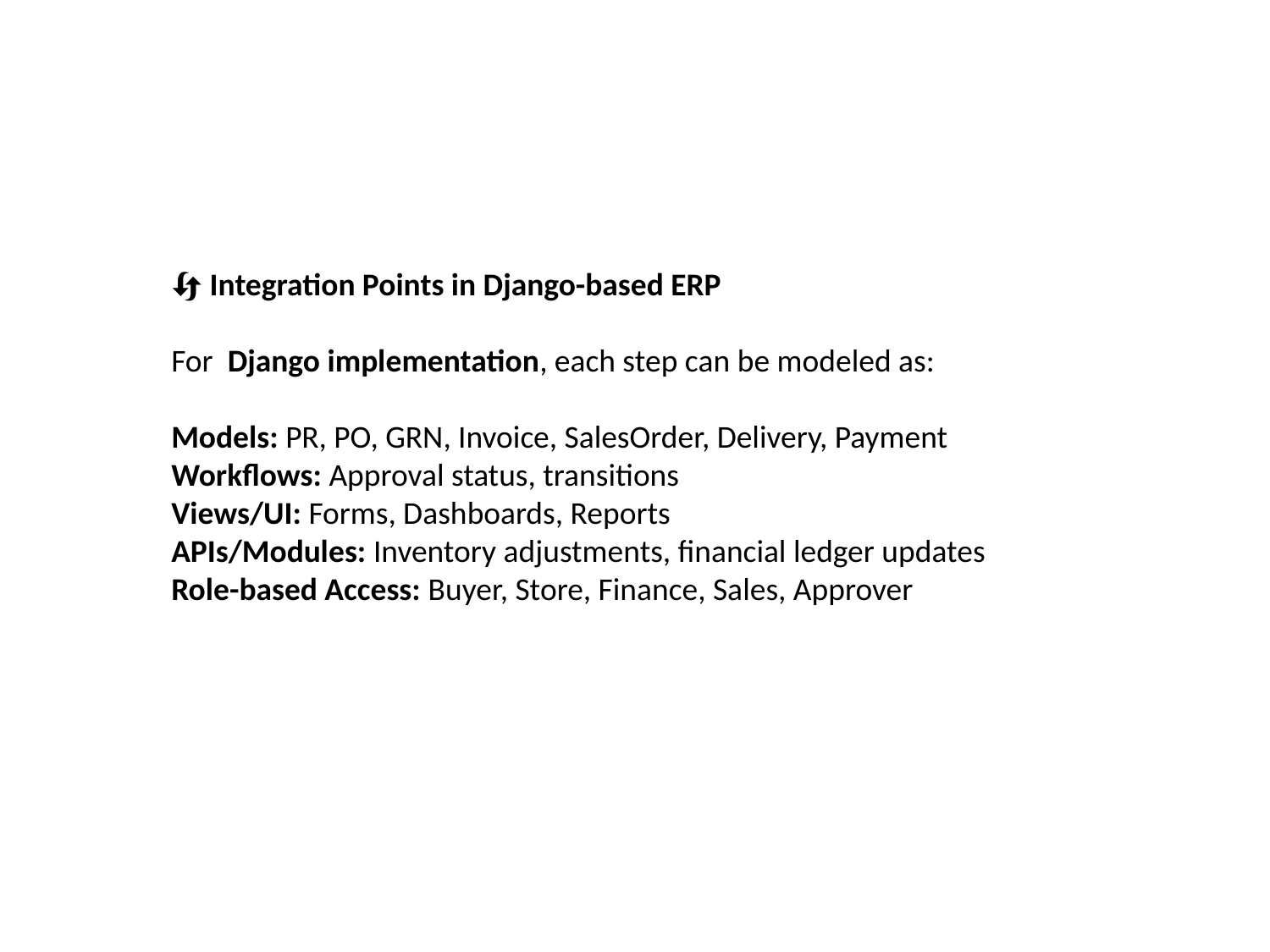

🔄 Integration Points in Django-based ERP

For  Django implementation, each step can be modeled as:

Models: PR, PO, GRN, Invoice, SalesOrder, Delivery, Payment
Workflows: Approval status, transitions
Views/UI: Forms, Dashboards, Reports
APIs/Modules: Inventory adjustments, financial ledger updates
Role-based Access: Buyer, Store, Finance, Sales, Approver